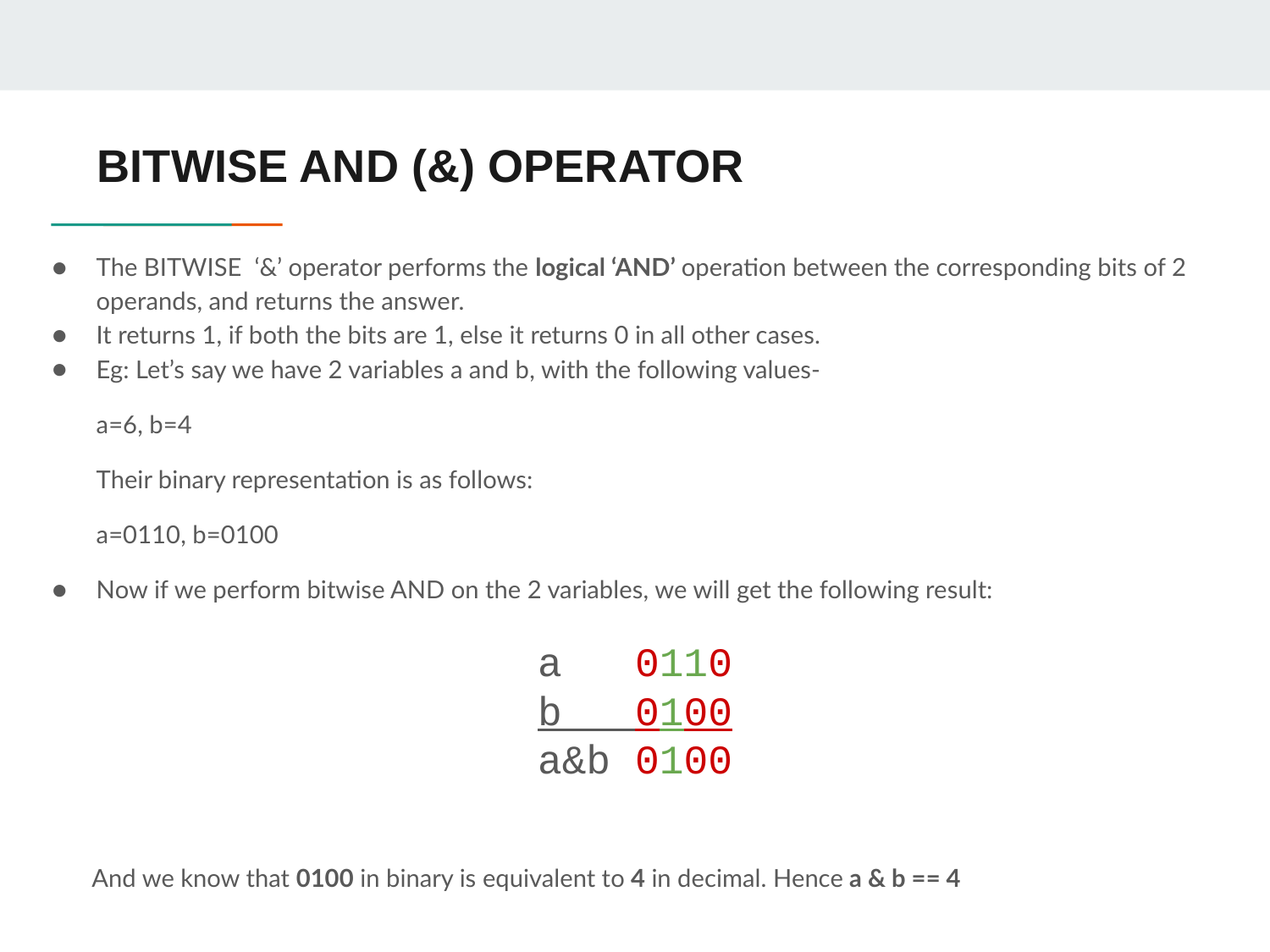

# BITWISE AND (&) OPERATOR
The BITWISE  ‘&’ operator performs the logical ‘AND’ operation between the corresponding bits of 2 operands, and returns the answer.
It returns 1, if both the bits are 1, else it returns 0 in all other cases.
Eg: Let’s say we have 2 variables a and b, with the following values-
a=6, b=4
Their binary representation is as follows:
a=0110, b=0100
Now if we perform bitwise AND on the 2 variables, we will get the following result:

a   0110
b   0100
a&b 0100
And we know that 0100 in binary is equivalent to 4 in decimal. Hence a & b == 4